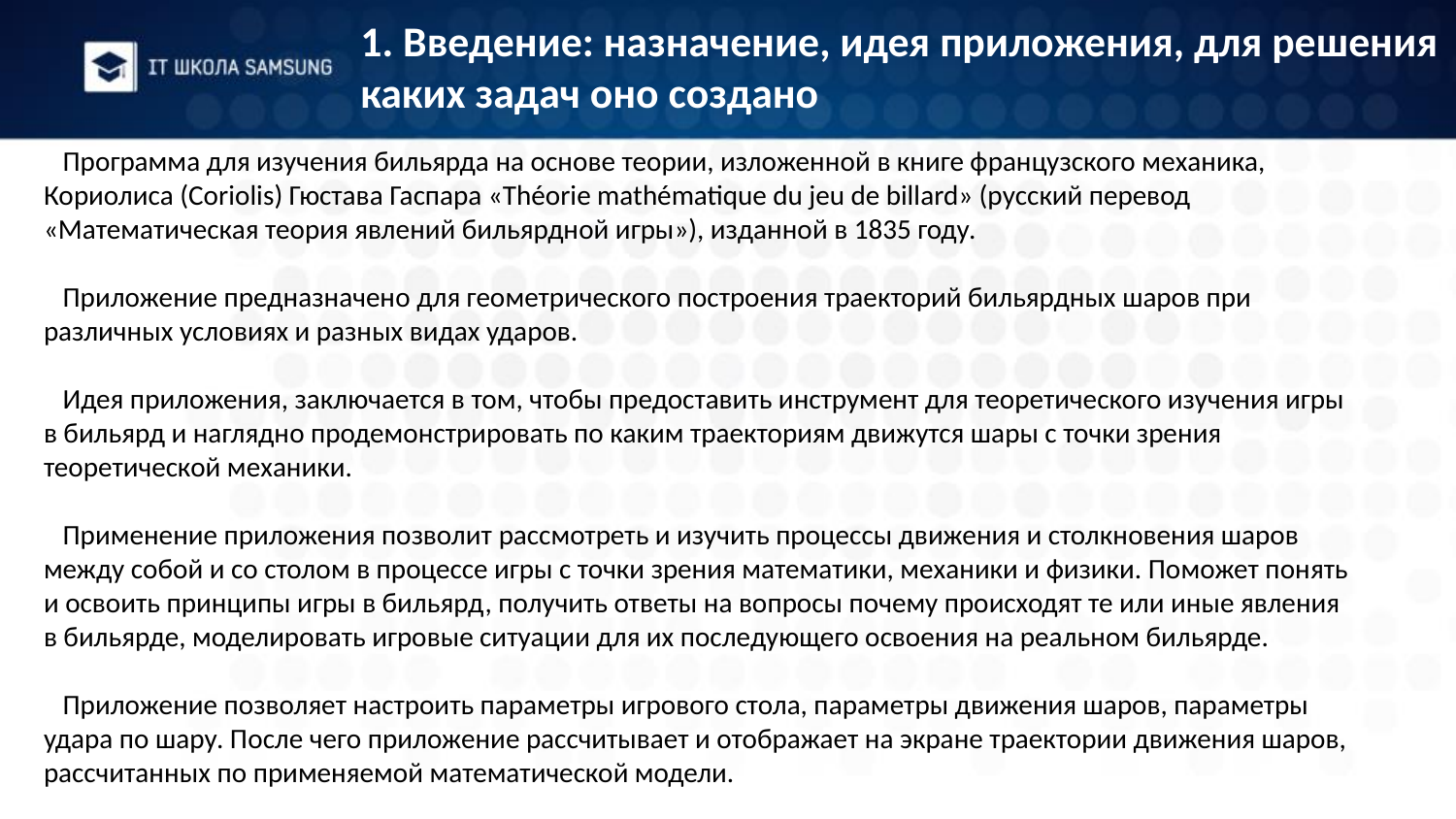

1. Введение: назначение, идея приложения, для решения каких задач оно создано
   Программа для изучения бильярда на основе теории, изложенной в книге французского механика, Кориолиса (Coriolis) Гюстава Гаспара «Théorie mathématique du jeu de billard» (русский перевод «Математическая теория явлений бильярдной игры»), изданной в 1835 году.

   Приложение предназначено для геометрического построения траекторий бильярдных шаров при различных условиях и разных видах ударов.

   Идея приложения, заключается в том, чтобы предоставить инструмент для теоретического изучения игры в бильярд и наглядно продемонстрировать по каким траекториям движутся шары с точки зрения теоретической механики.

   Применение приложения позволит рассмотреть и изучить процессы движения и столкновения шаров между собой и со столом в процессе игры с точки зрения математики, механики и физики. Поможет понять и освоить принципы игры в бильярд, получить ответы на вопросы почему происходят те или иные явления в бильярде, моделировать игровые ситуации для их последующего освоения на реальном бильярде.

   Приложение позволяет настроить параметры игрового стола, параметры движения шаров, параметры удара по шару. После чего приложение рассчитывает и отображает на экране траектории движения шаров, рассчитанных по применяемой математической модели.